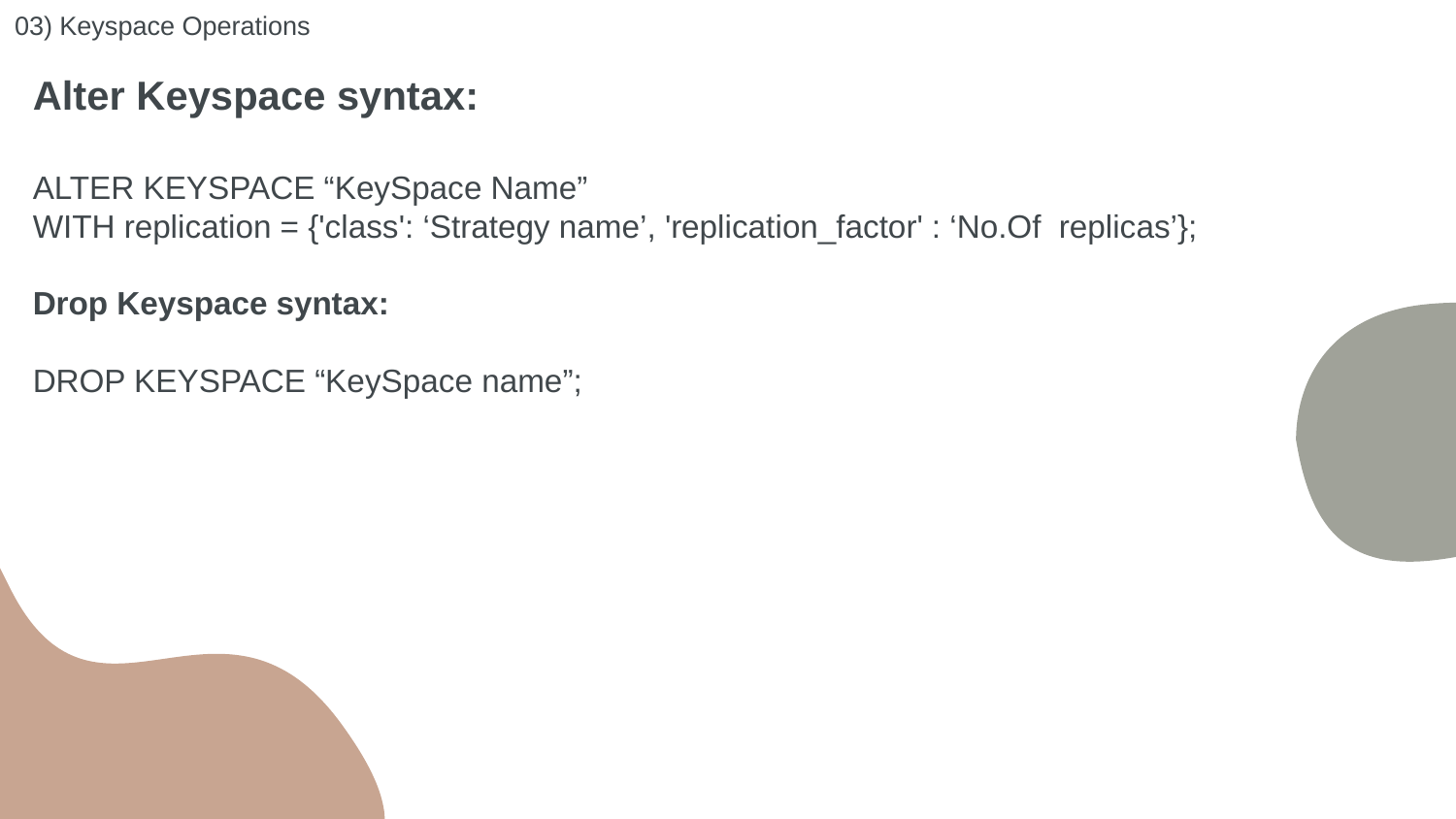

# 03) Keyspace Operations
Alter Keyspace syntax:

ALTER KEYSPACE “KeySpace Name”
WITH replication = {'class': ‘Strategy name’, 'replication_factor' : ‘No.Of  replicas’};

Drop Keyspace syntax:

DROP KEYSPACE “KeySpace name”;